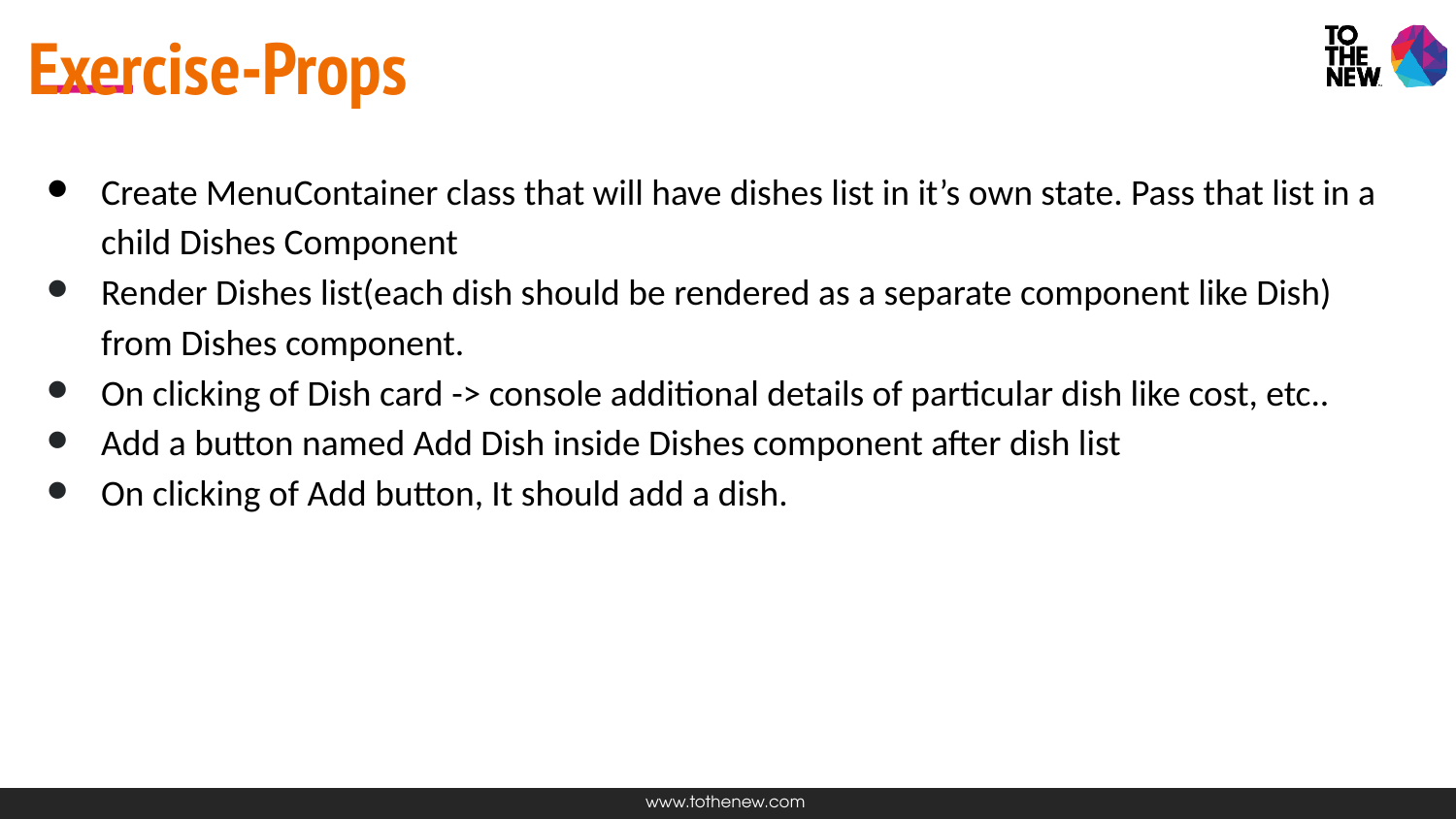

# Exercise-Props

Create MenuContainer class that will have dishes list in it’s own state. Pass that list in a child Dishes Component
Render Dishes list(each dish should be rendered as a separate component like Dish) from Dishes component.
On clicking of Dish card -> console additional details of particular dish like cost, etc..
Add a button named Add Dish inside Dishes component after dish list
On clicking of Add button, It should add a dish.